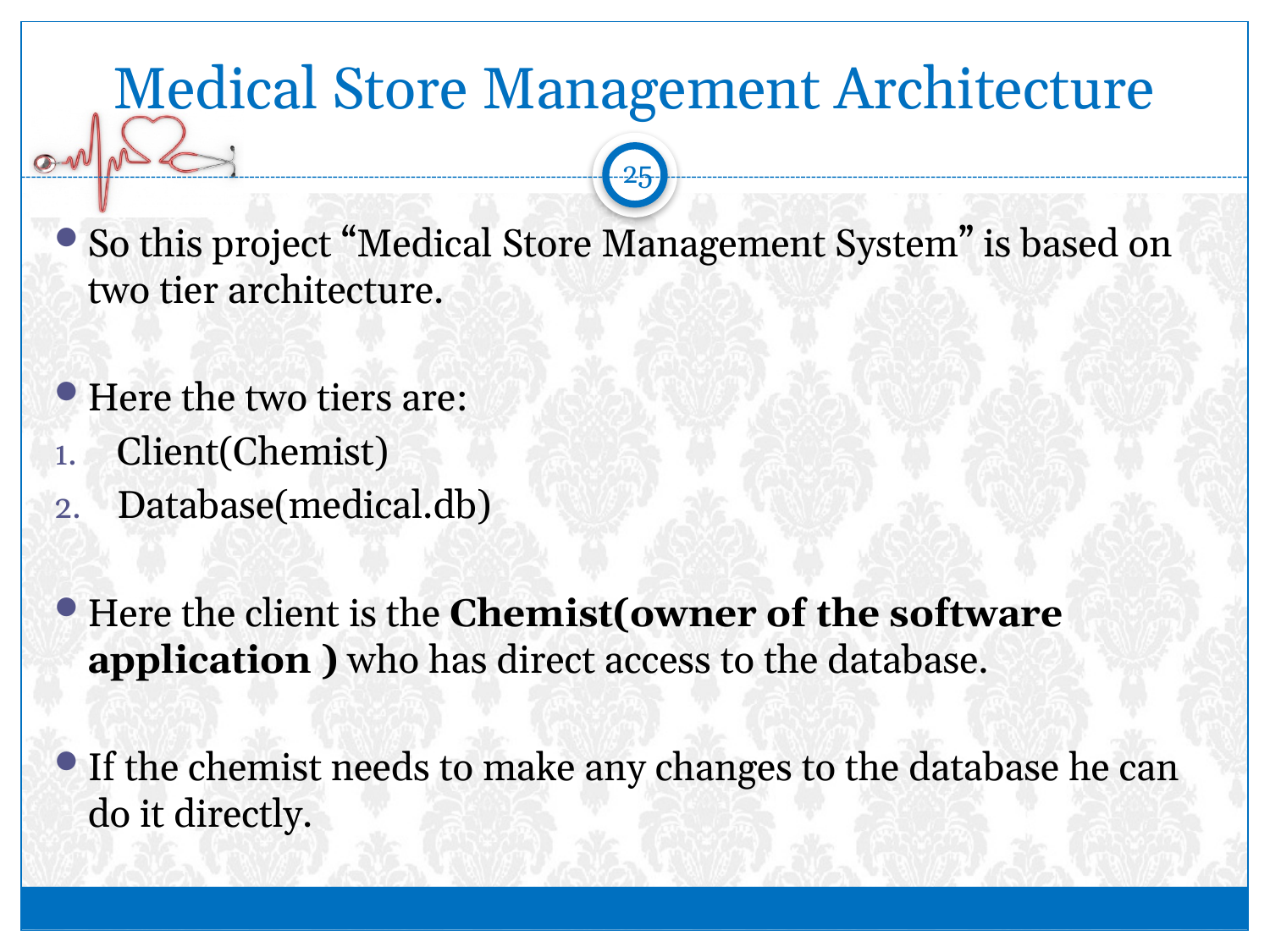

# Medical Store Management Architecture
25
So this project “Medical Store Management System” is based on two tier architecture.

Here the two tiers are:
Client(Chemist)
Database(medical.db)

Here the client is the Chemist(owner of the software application ) who has direct access to the database.

If the chemist needs to make any changes to the database he can do it directly.